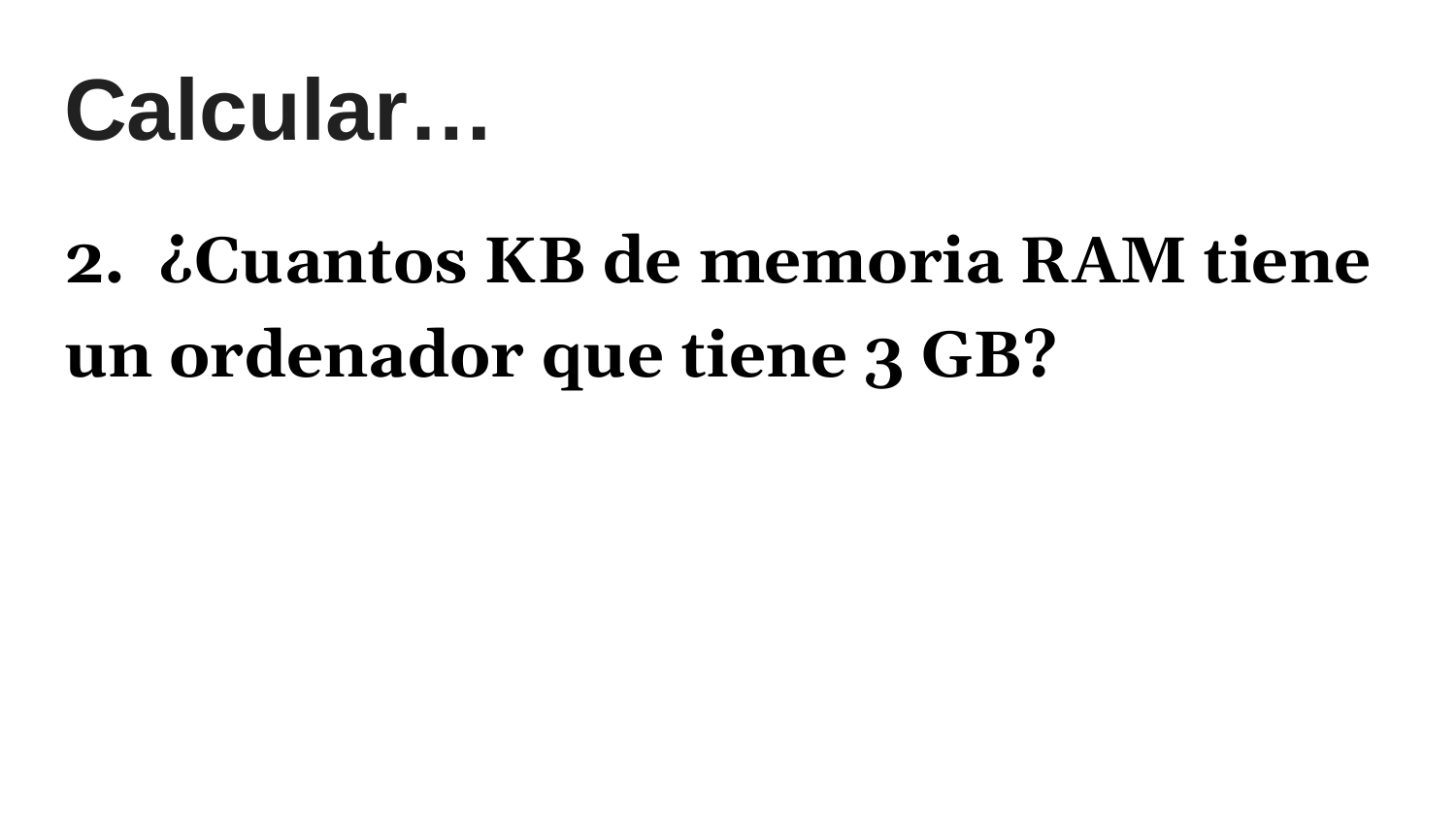

# Calcular…
2.  ¿Cuantos KB de memoria RAM tiene un ordenador que tiene 3 GB?